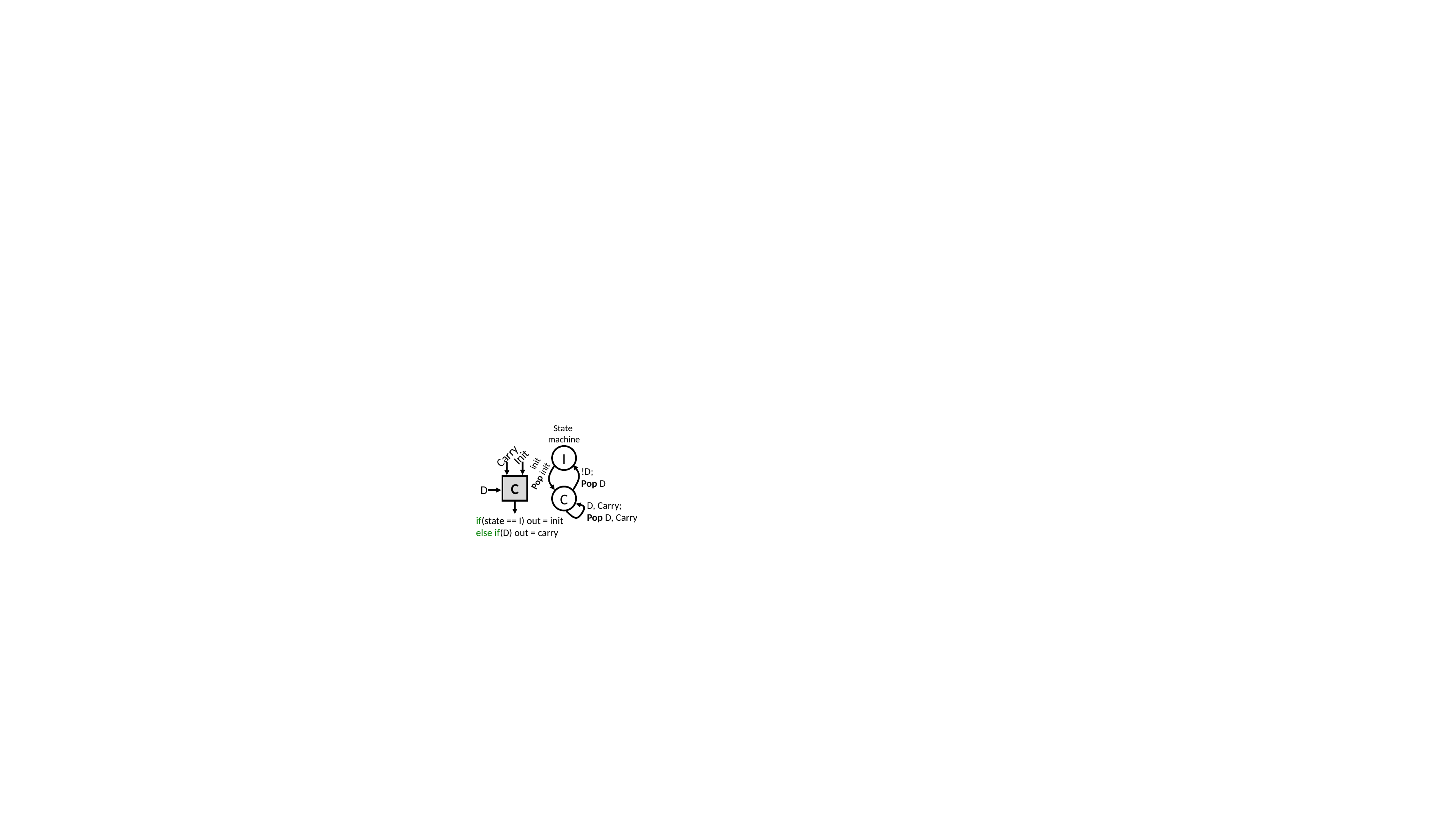

State
machine
Carry
I
Init
init
Pop init
!D;
Pop D

C
D
C
D, Carry;
Pop D, Carry

if(state == I) out = init
else if(D) out = carry